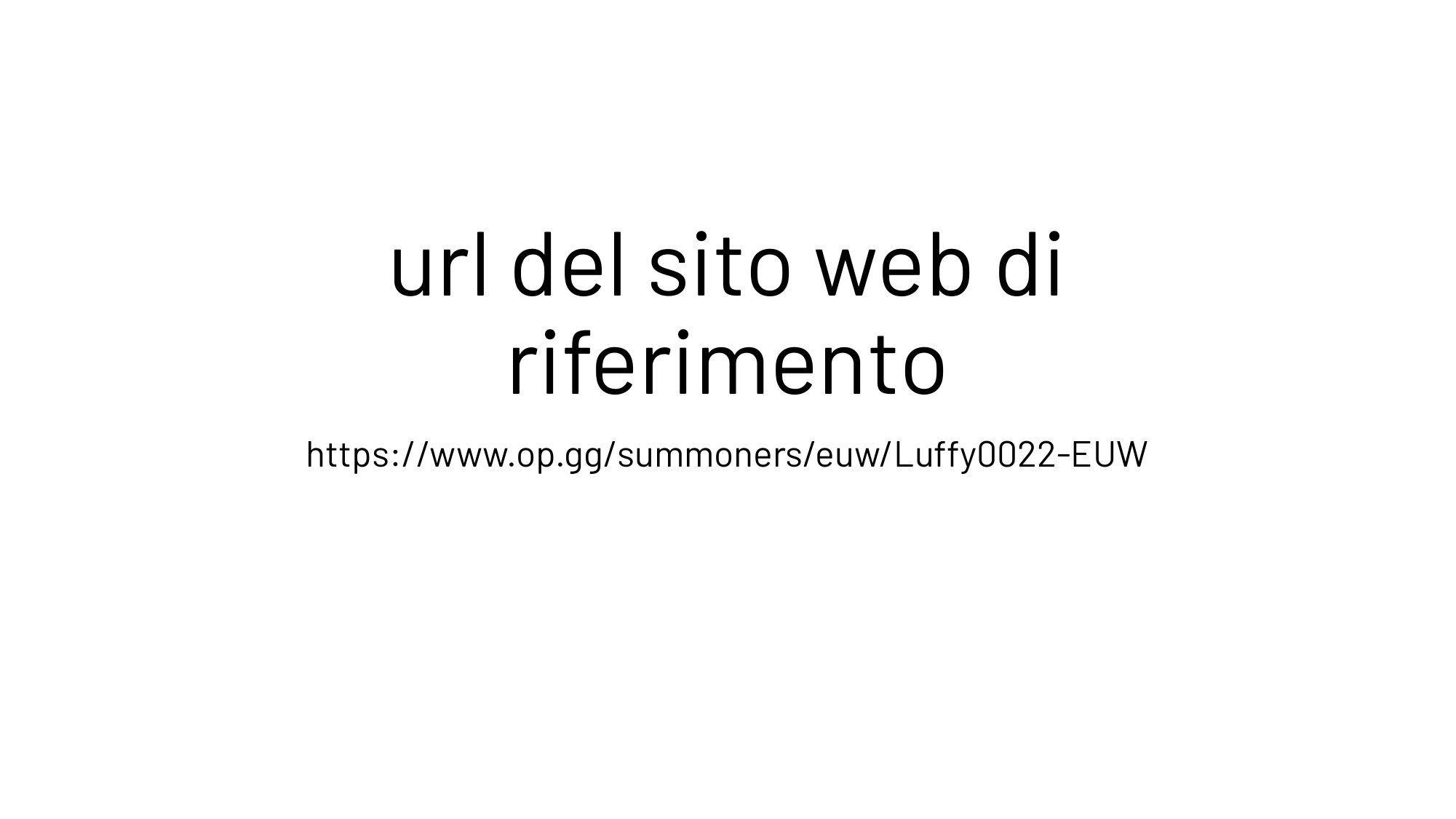

# url del sito web di riferimento
https://www.op.gg/summoners/euw/Luffy0022-EUW